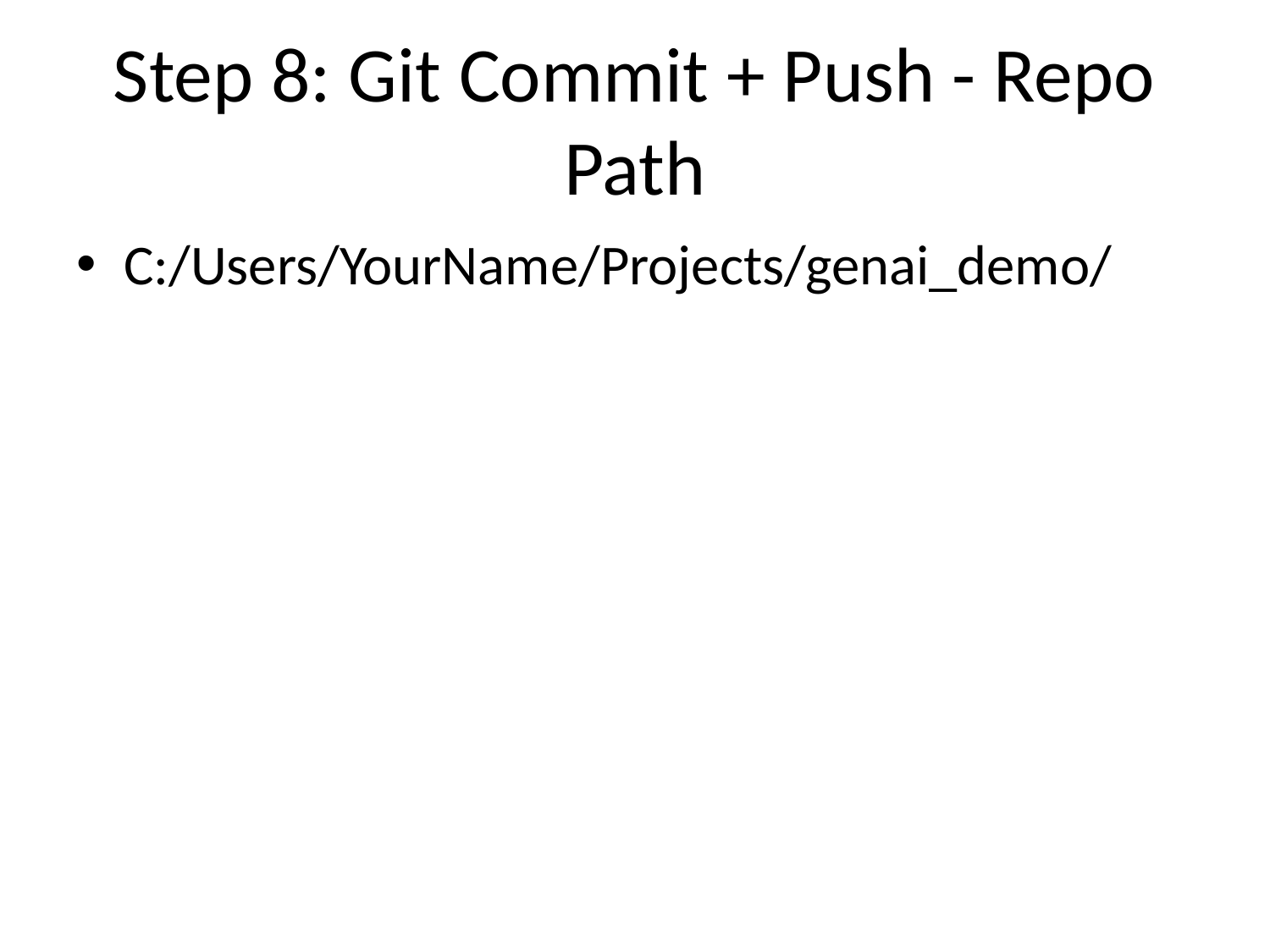

# Step 8: Git Commit + Push - Repo Path
C:/Users/YourName/Projects/genai_demo/